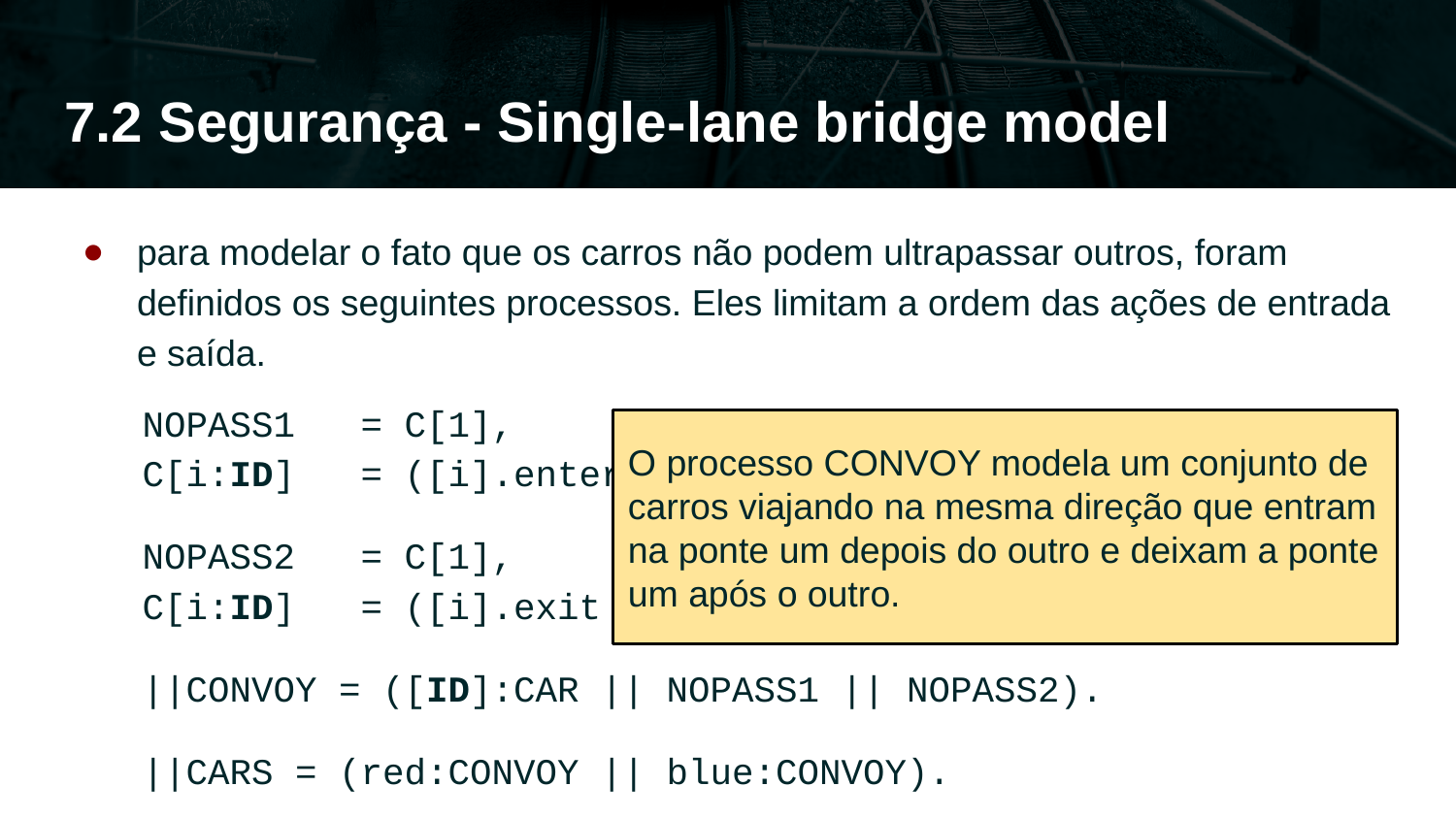

# 7.2 Segurança - Single-lane bridge model

para modelar o fato que os carros não podem ultrapassar outros, foram definidos os seguintes processos. Eles limitam a ordem das ações de entrada e saída.
NOPASS1   = C[1],
C[i:ID]   = ([i].enter -> C[i%N+1]).
NOPASS2   = C[1],
C[i:ID]   = ([i].exit -> C[i%N+1]).
||CONVOY = ([ID]:CAR || NOPASS1 || NOPASS2).
||CARS = (red:CONVOY || blue:CONVOY).

O processo CONVOY modela um conjunto de carros viajando na mesma direção que entram na ponte um depois do outro e deixam a ponte um após o outro.